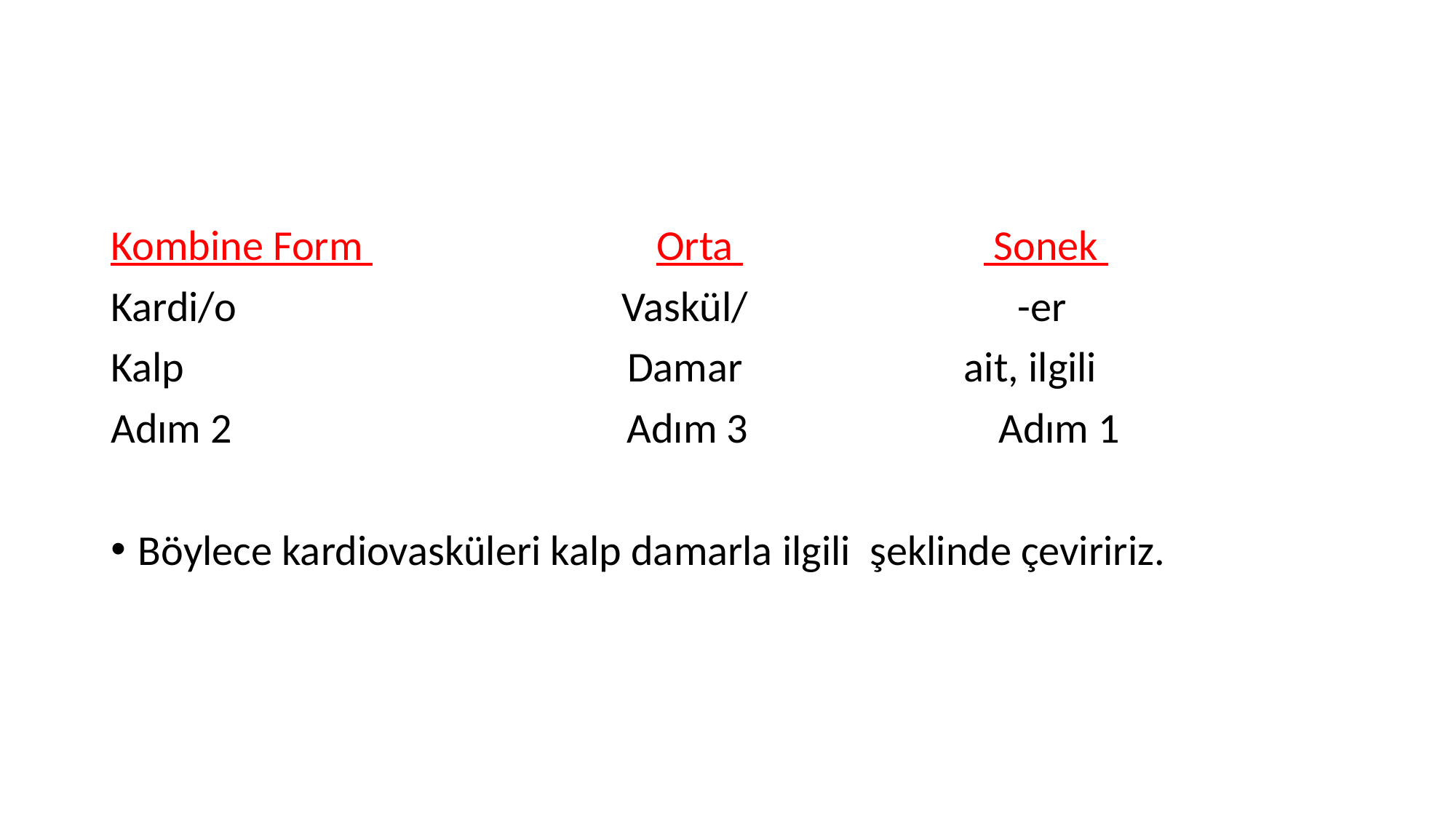

#
Kombine Form 			Orta 			 Sonek
Kardi/o                                        Vaskül/                            -er
Kalp                                              Damar                       ait, ilgili
Adım 2                                         Adım 3                          Adım 1

Böylece kardiovasküleri kalp damarla ilgili  şeklinde çeviririz.